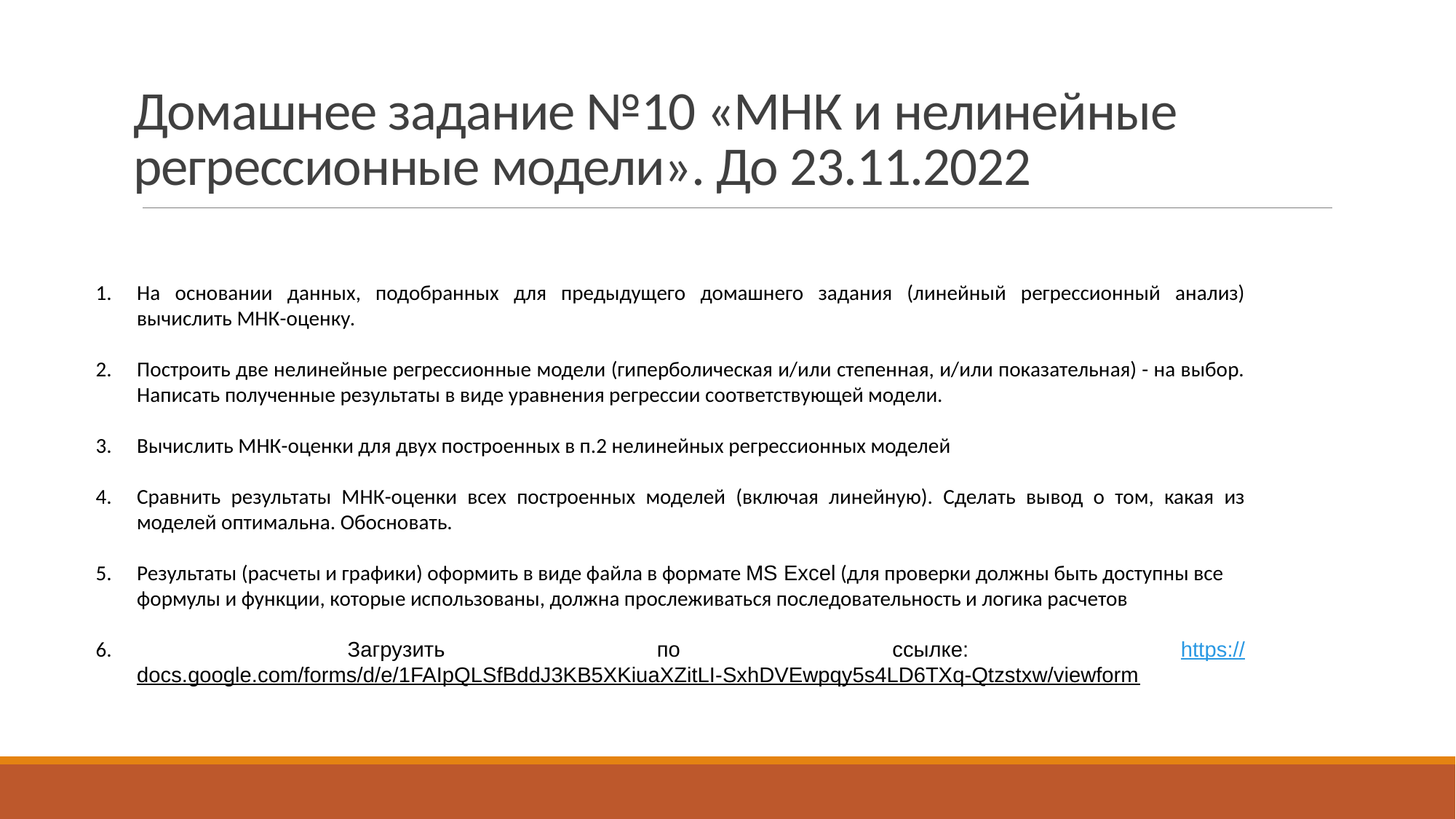

# Домашнее задание №10 «МНК и нелинейные регрессионные модели». До 23.11.2022
На основании данных, подобранных для предыдущего домашнего задания (линейный регрессионный анализ) вычислить МНК-оценку.

Построить две нелинейные регрессионные модели (гиперболическая и/или степенная, и/или показательная) - на выбор. Написать полученные результаты в виде уравнения регрессии соответствующей модели.

Вычислить МНК-оценки для двух построенных в п.2 нелинейных регрессионных моделей

Сравнить результаты МНК-оценки всех построенных моделей (включая линейную). Сделать вывод о том, какая из моделей оптимальна. Обосновать.

Результаты (расчеты и графики) оформить в виде файла в формате MS Excel (для проверки должны быть доступны все формулы и функции, которые использованы, должна прослеживаться последовательность и логика расчетов

 Загрузить по ссылке: https://docs.google.com/forms/d/e/1FAIpQLSfBddJ3KB5XKiuaXZitLI-SxhDVEwpqy5s4LD6TXq-Qtzstxw/viewform